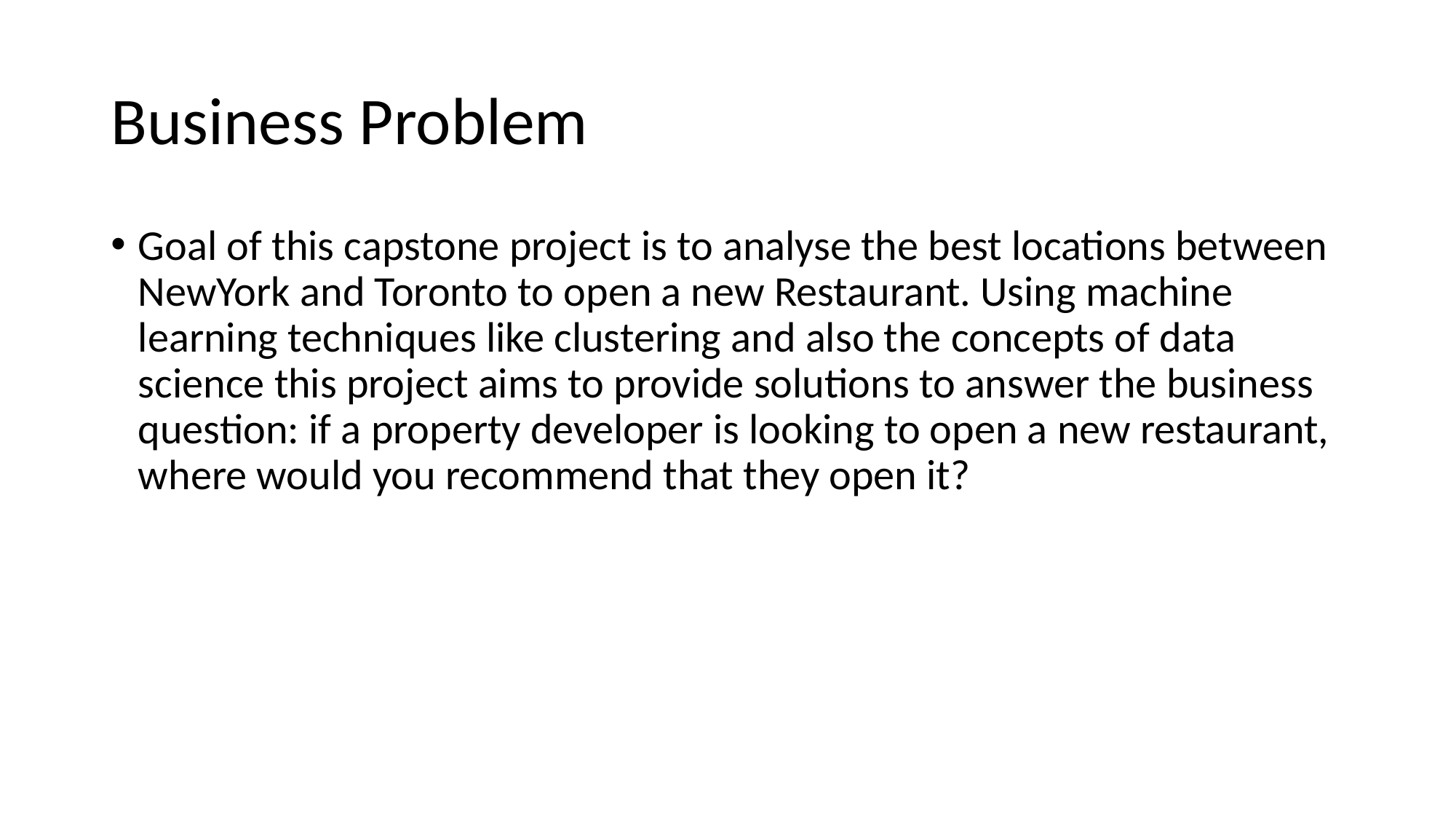

# Business Problem
Goal of this capstone project is to analyse the best locations between NewYork and Toronto to open a new Restaurant. Using machine learning techniques like clustering and also the concepts of data science this project aims to provide solutions to answer the business question: if a property developer is looking to open a new restaurant, where would you recommend that they open it?